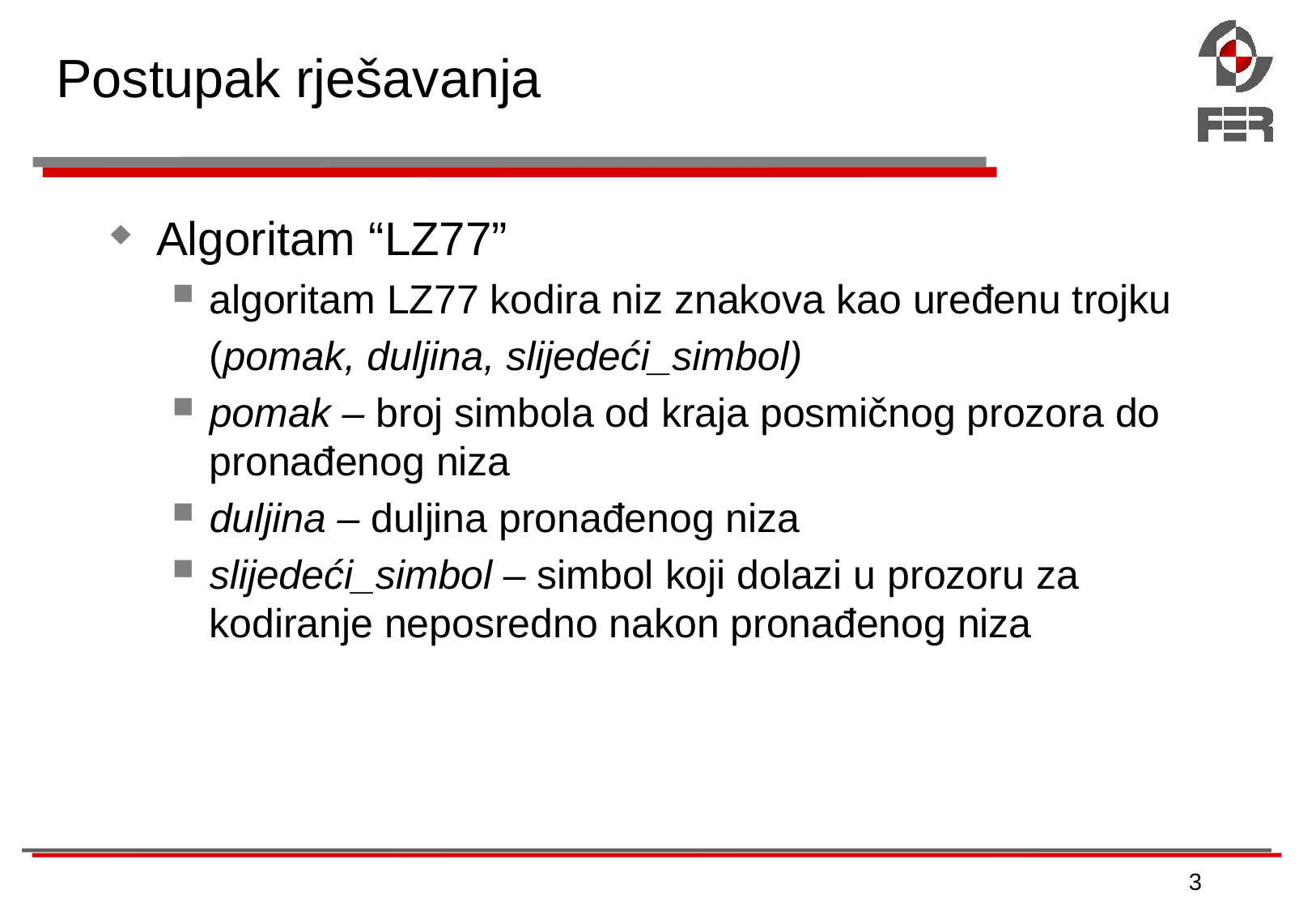

# Postupak rješavanja
Algoritam “LZ77”
algoritam LZ77 kodira niz znakova kao uređenu trojku
	(pomak, duljina, slijedeći_simbol)
pomak – broj simbola od kraja posmičnog prozora do pronađenog niza
duljina – duljina pronađenog niza
slijedeći_simbol – simbol koji dolazi u prozoru za kodiranje neposredno nakon pronađenog niza

3